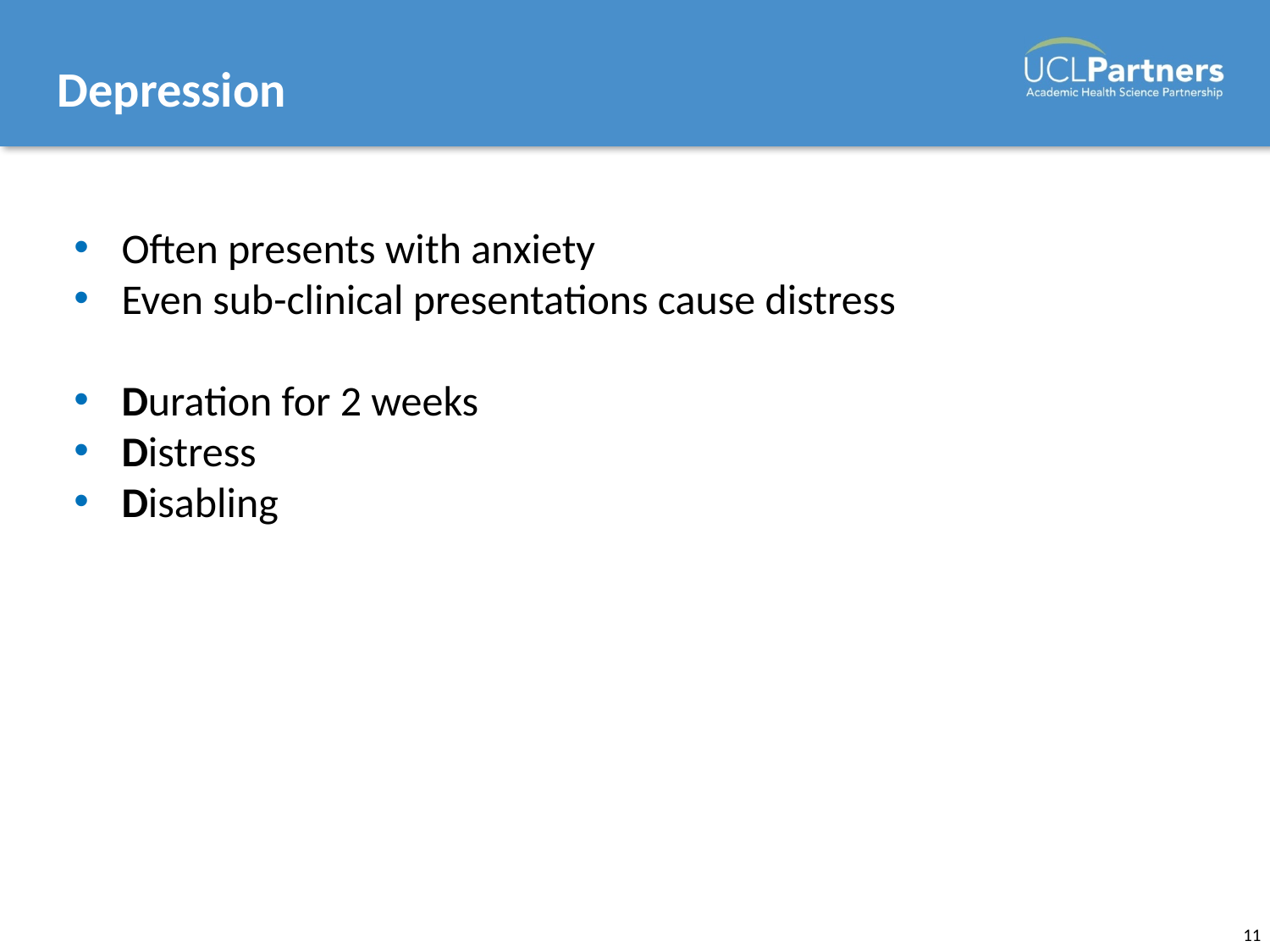

# Depression
Often presents with anxiety
Even sub-clinical presentations cause distress

Duration for 2 weeks
Distress
Disabling

11